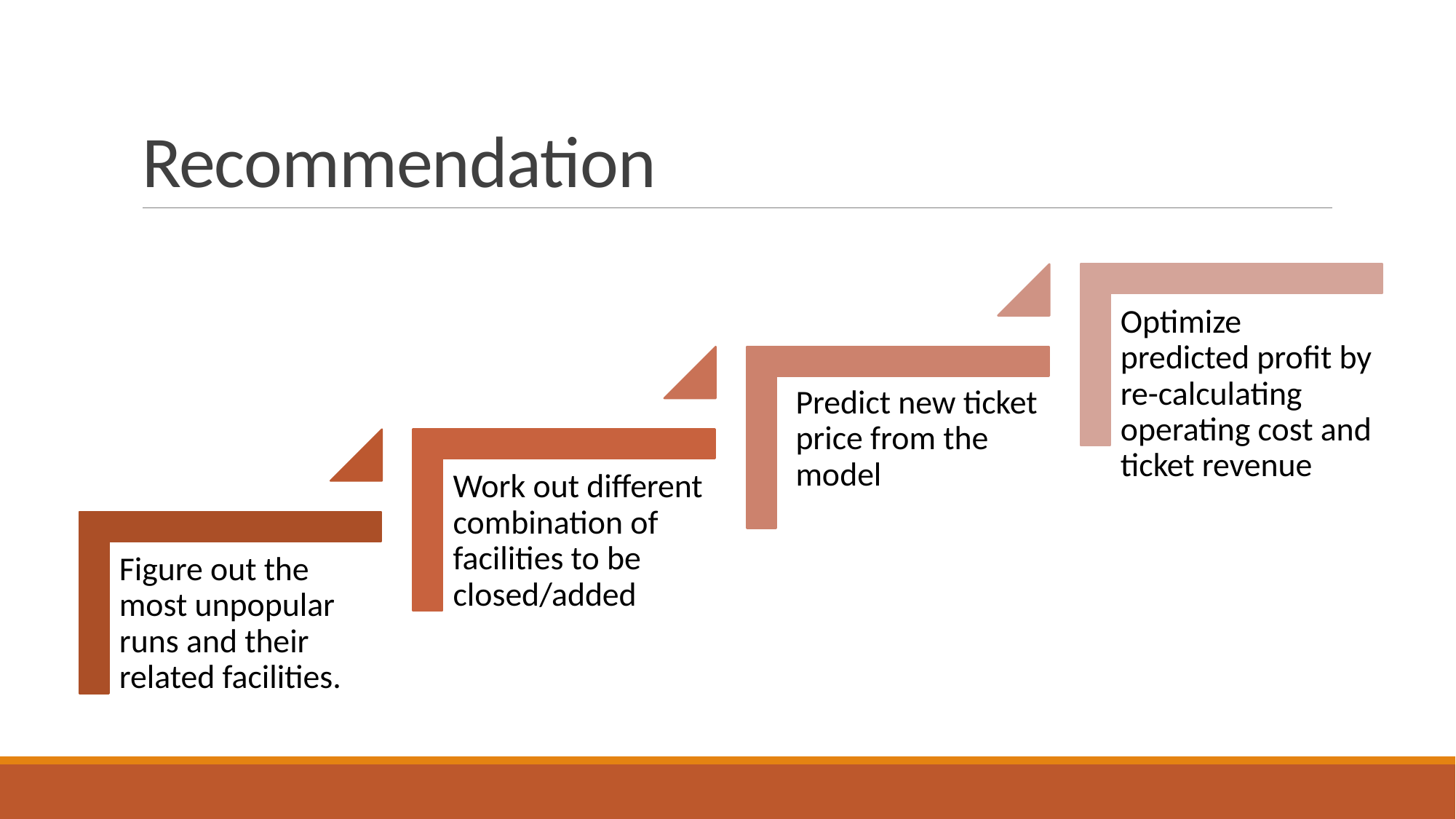

# Recommendation
Figure out the most unpopular runs and their related facilities.
Work out different combination of facilities to be closed/added
Predict new ticket price from the model
Optimize predicted profit by re-calculating operating cost and ticket revenue